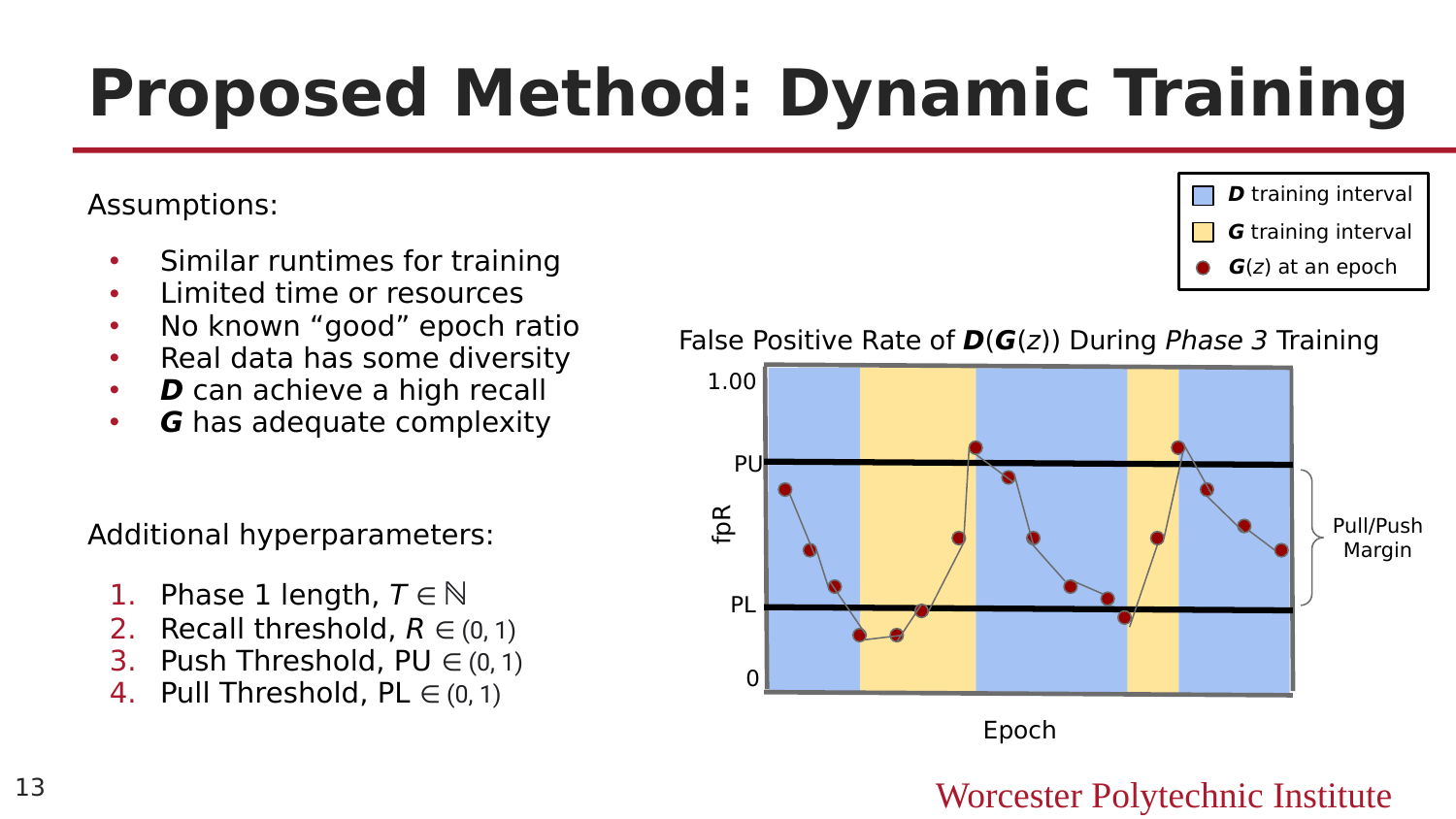

# Proposed Method: Dynamic Training
D training interval

Assumptions:
Similar runtimes for training
Limited time or resources
No known “good” epoch ratio
Real data has some diversity
D can achieve a high recall
G has adequate complexity

Additional hyperparameters:
Phase 1 length, T ∈ ℕ
Recall threshold, R ∈ (0, 1)
Push Threshold, PU ∈ (0, 1)
Pull Threshold, PL ∈ (0, 1)

G training interval

G(z) at an epoch

False Positive Rate of D(G(z)) During Phase 3 Training
1.00

PU

fpR

Pull/Push Margin

PL

0
Epoch
13